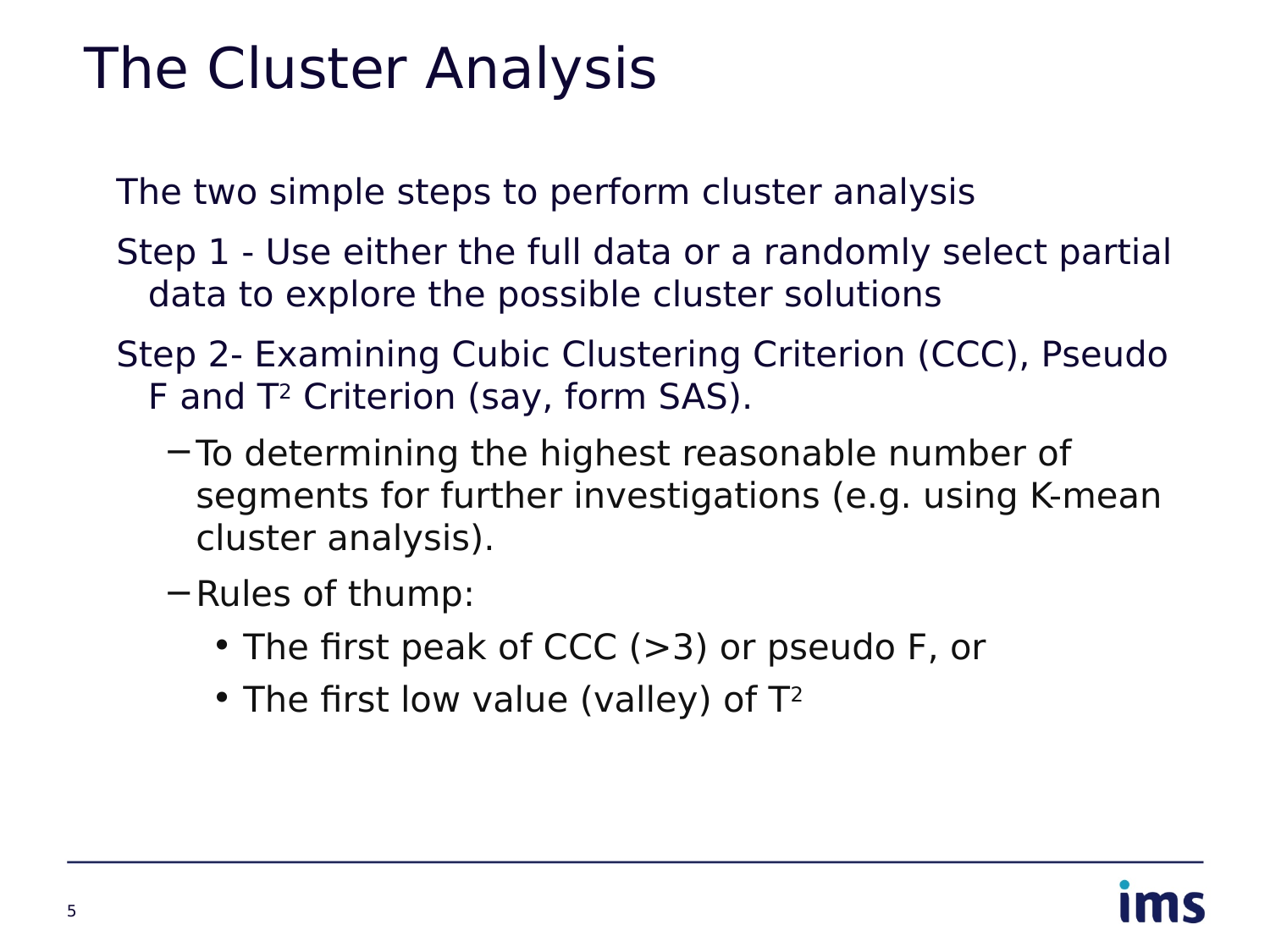

# The Cluster Analysis
The two simple steps to perform cluster analysis
Step 1 - Use either the full data or a randomly select partial data to explore the possible cluster solutions
Step 2- Examining Cubic Clustering Criterion (CCC), Pseudo F and T2 Criterion (say, form SAS).
To determining the highest reasonable number of segments for further investigations (e.g. using K-mean cluster analysis).
Rules of thump:
The first peak of CCC (>3) or pseudo F, or
The first low value (valley) of T2
5